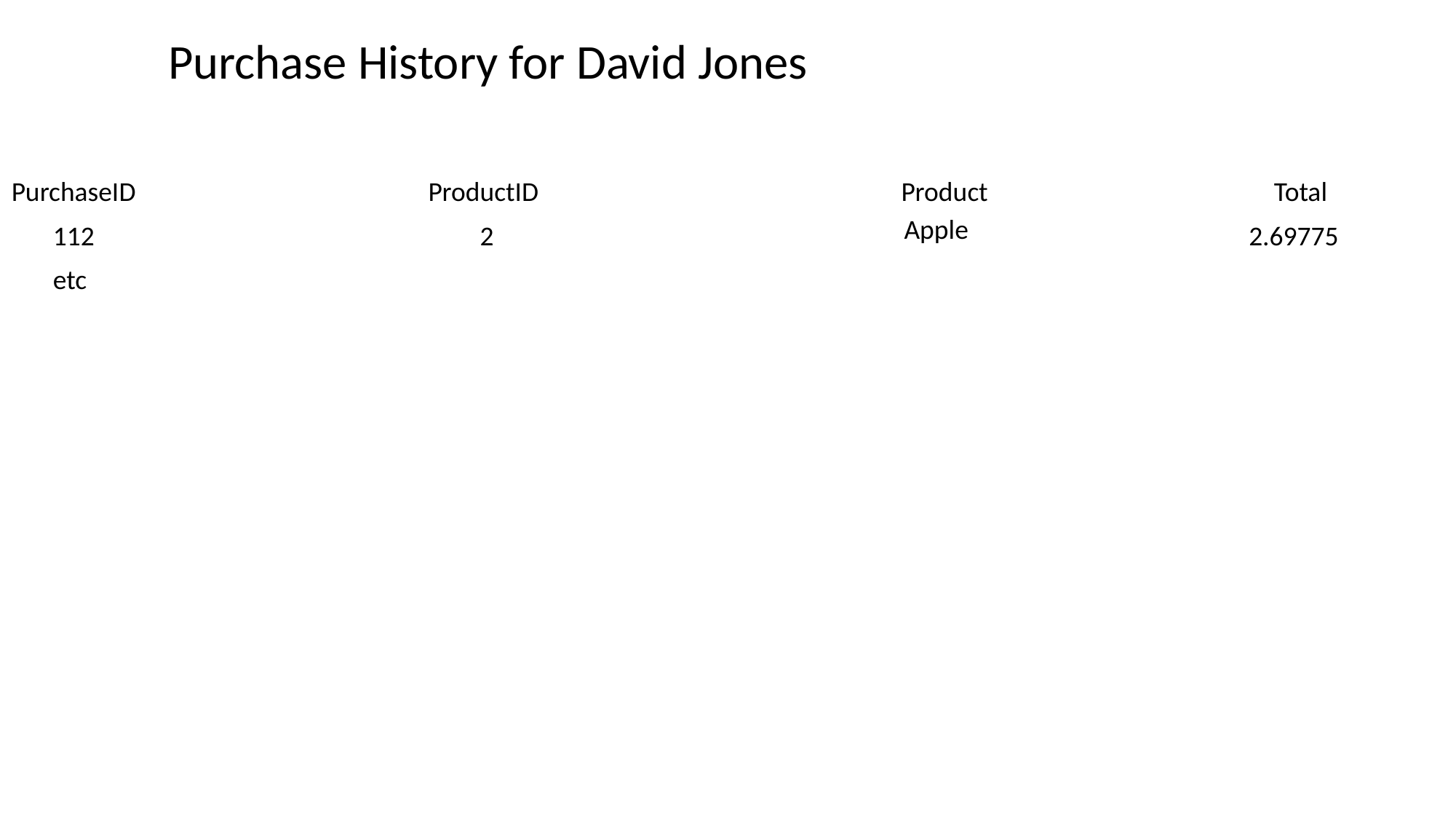

Purchase History for David Jones
PurchaseID
ProductID
Product
Total
Apple
112
2
2.69775
etc